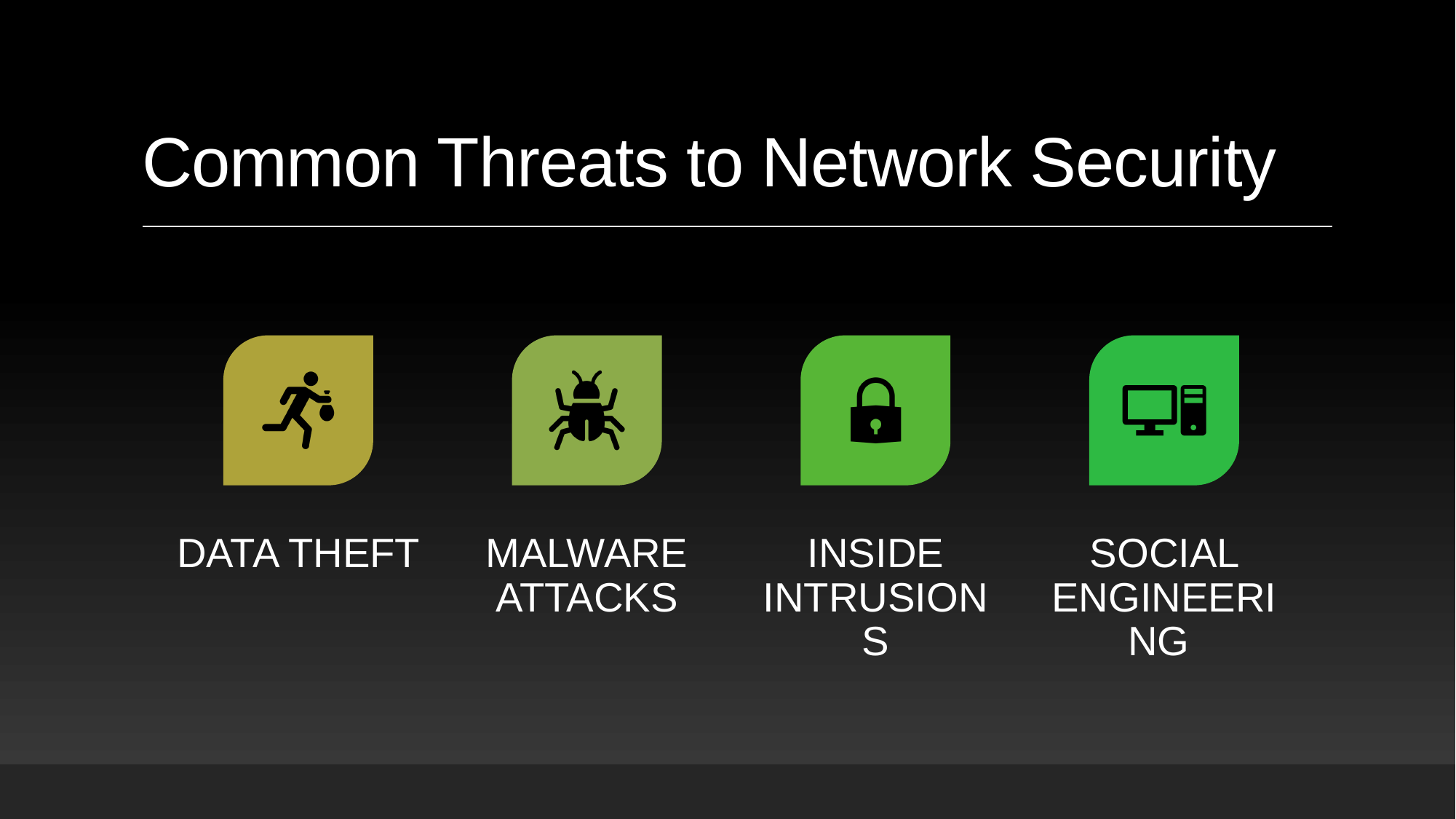

# Common Threats to Network Security
Data Theft
Malware Attacks
Inside Intrusions
Social Engineering